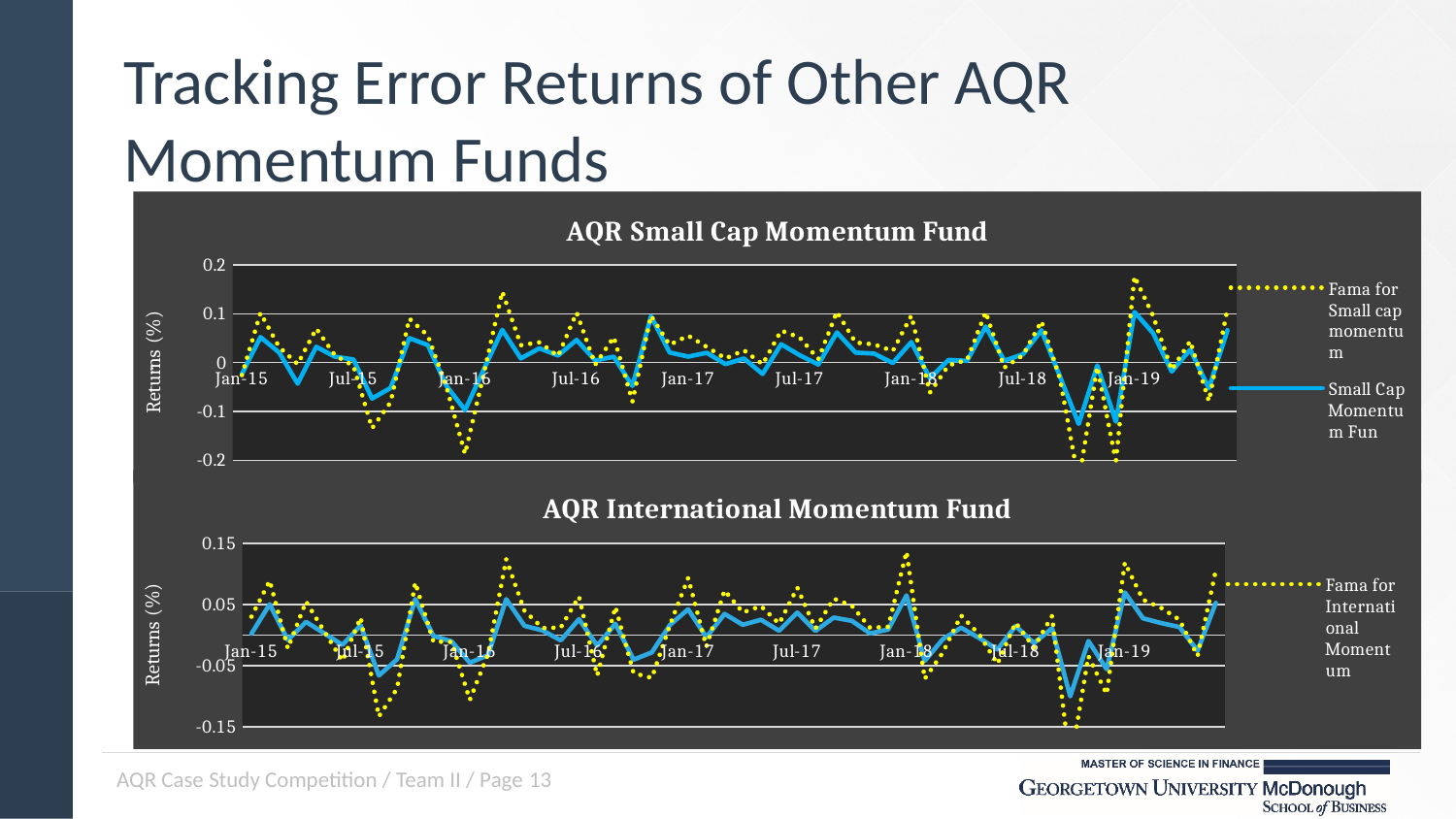

# Tracking Error Returns of Other AQR Momentum Funds

### Chart: AQR Small Cap Momentum Fund

| Category | Small Cap Momentum Fun | Fama for Small cap momentum |
|---|---|---|
| 42005 | -0.023312 | -0.0022 |
| 42036 | 0.052213 | 0.049699999999999994 |
| 42064 | 0.020794 | 0.011200000000000002 |
| 42095 | -0.043056 | 0.04 |
| 42125 | 0.032414 | 0.0374 |
| 42156 | 0.012184 | 0.003 |
| 42186 | 0.006481 | -0.0134 |
| 42217 | -0.073597 | -0.0608 |
| 42248 | -0.051639 | -0.0294 |
| 42278 | 0.050262 | 0.0401 |
| 42309 | 0.035892 | 0.0197 |
| 42339 | -0.047626 | -0.0023 |
| 42370 | -0.097187 | -0.0898 |
| 42401 | -0.014731 | -0.009399999999999999 |
| 42430 | 0.06728 | 0.0784 |
| 42461 | 0.008621 | 0.0271 |
| 42491 | 0.02938 | 0.0123 |
| 42522 | 0.01453 | -0.0012 |
| 42552 | 0.046547 | 0.0559 |
| 42583 | 0.004399 | -0.0084 |
| 42614 | 0.012165 | 0.0403 |
| 42644 | -0.048077 | -0.0315 |
| 42675 | 0.095455 | 0.0007000000000000001 |
| 42705 | 0.020734 | 0.015700000000000002 |
| 42736 | 0.012289 | 0.043 |
| 42767 | 0.020234 | 0.011899999999999999 |
| 42795 | -0.003085 | 0.0116 |
| 42826 | 0.0084 | 0.0169 |
| 42856 | -0.023235 | 0.0199 |
| 42887 | 0.037702 | 0.027999999999999997 |
| 42917 | 0.015138 | 0.0363 |
| 42948 | -0.003835 | 0.011200000000000002 |
| 42979 | 0.062019 | 0.042199999999999994 |
| 43009 | 0.02054 | 0.020499999999999997 |
| 43040 | 0.018548 | 0.0189 |
| 43070 | -0.000782 | 0.0245 |
| 43101 | 0.042182 | 0.0542 |
| 43132 | -0.031889 | -0.029500000000000002 |
| 43160 | 0.00549 | -0.0111 |
| 43191 | 0.00378 | 0.002 |
| 43221 | 0.074059 | 0.0298 |
| 43252 | 0.003896 | -0.0141 |
| 43282 | 0.017074 | -0.0019 |
| 43313 | 0.066387 | 0.0187 |
| 43344 | -0.02898 | -0.005 |
| 43374 | -0.125645 | -0.1175 |
| 43405 | -0.0059 | -0.0027 |
| 43435 | -0.121018 | -0.0816 |
| 43466 | 0.10375 | 0.0729 |
| 43497 | 0.060589 | 0.0355 |
| 43525 | -0.018153 | 0.0033 |
| 43556 | 0.026645 | 0.0176 |
| 43586 | -0.052436 | -0.0265 |
| 43617 | 0.066518 | 0.0432 |

### Chart: AQR International Momentum Fund

| Category | International Momentum Fund | Fama for International Momentum |
|---|---|---|
| 42005 | 0.002171 | 0.0279 |
| 42036 | 0.050542 | 0.0385 |
| 42064 | -0.008247 | -0.0138 |
| 42095 | 0.021483 | 0.0336 |
| 42125 | 0.002714 | 0.0031 |
| 42156 | -0.016238 | -0.0262 |
| 42186 | 0.015818 | 0.0128 |
| 42217 | -0.066351 | -0.0672 |
| 42248 | -0.039884 | -0.0478 |
| 42278 | 0.058912 | 0.0271 |
| 42309 | -0.001427 | -0.009399999999999999 |
| 42339 | -0.010489 | -0.0009 |
| 42370 | -0.045488 | -0.060899999999999996 |
| 42401 | -0.033051 | 0.0021 |
| 42430 | 0.058824 | 0.0654 |
| 42461 | 0.015015 | 0.024700000000000003 |
| 42491 | 0.007396 | 0.004 |
| 42522 | -0.008811 | 0.021099999999999997 |
| 42552 | 0.025926 | 0.0373 |
| 42583 | -0.017329 | -0.0492 |
| 42614 | 0.018369 | 0.027999999999999997 |
| 42644 | -0.040404 | -0.022099999999999998 |
| 42675 | -0.028571 | -0.0417 |
| 42705 | 0.01664 | 0.0001 |
| 42736 | 0.042155 | 0.0513 |
| 42767 | -0.003745 | -0.015300000000000001 |
| 42795 | 0.034586 | 0.038599999999999995 |
| 42826 | 0.016715 | 0.0203 |
| 42856 | 0.025018 | 0.0225 |
| 42887 | 0.006974 | 0.0116 |
| 42917 | 0.036704 | 0.0409 |
| 42948 | 0.00668 | 0.0038 |
| 42979 | 0.028534 | 0.031200000000000002 |
| 43009 | 0.023226 | 0.024700000000000003 |
| 43040 | 0.002522 | 0.009399999999999999 |
| 43070 | 0.009107 | 0.0043 |
| 43101 | 0.064968 | 0.0717 |
| 43132 | -0.042464 | -0.029500000000000002 |
| 43160 | -0.006871 | -0.0219 |
| 43191 | 0.01195 | 0.020099999999999996 |
| 43221 | -0.004972 | 0.0058 |
| 43252 | -0.023735 | -0.0236 |
| 43282 | 0.014715 | 0.0055000000000000005 |
| 43313 | -0.013241 | -0.0074 |
| 43344 | 0.010863 | 0.0202 |
| 43374 | -0.100506 | -0.1124 |
| 43405 | -0.009838 | -0.024900000000000002 |
| 43435 | -0.055961 | -0.0408 |
| 43466 | 0.069892 | 0.049 |
| 43497 | 0.027279 | 0.030699999999999998 |
| 43525 | 0.019567 | 0.024900000000000002 |
| 43556 | 0.013023 | 0.0121 |
| 43586 | -0.02571 | -0.0087 |
| 43617 | 0.052778 | 0.0536 |